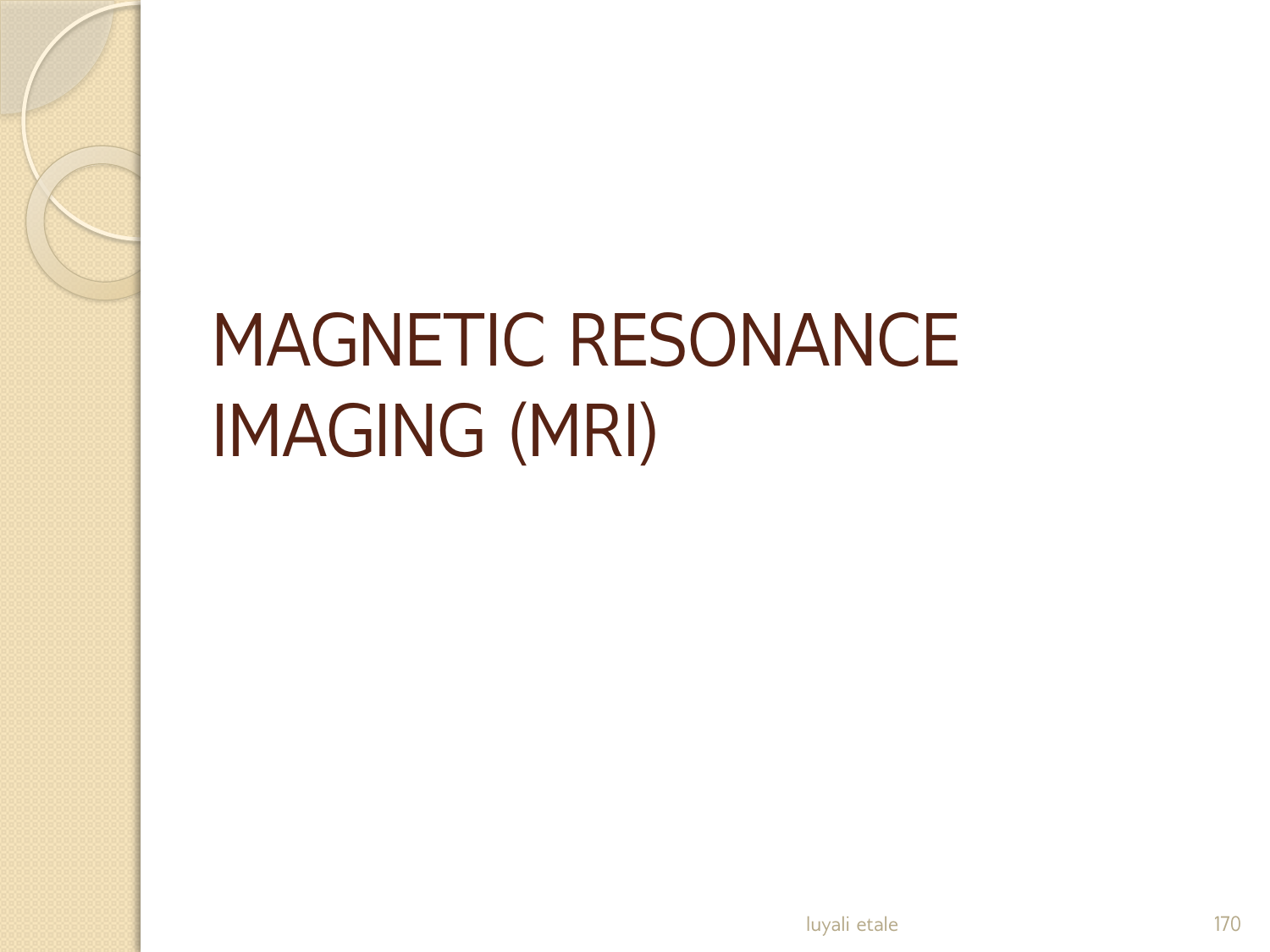

# MAGNETIC RESONANCE IMAGING (MRI)
luyali etale
170